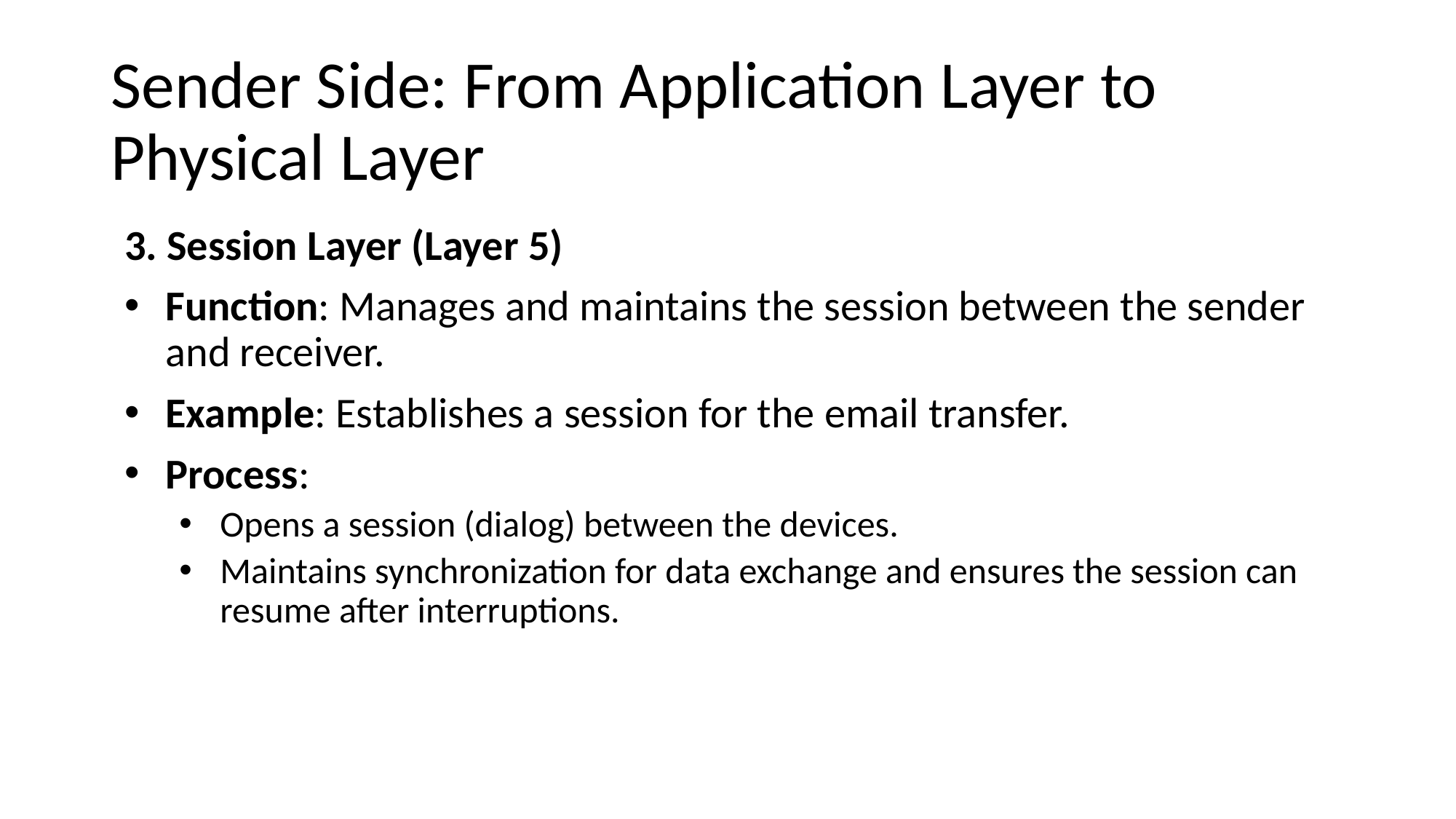

# Sender Side: From Application Layer to Physical Layer
3. Session Layer (Layer 5)
Function: Manages and maintains the session between the sender and receiver.
Example: Establishes a session for the email transfer.
Process:
Opens a session (dialog) between the devices.
Maintains synchronization for data exchange and ensures the session can resume after interruptions.